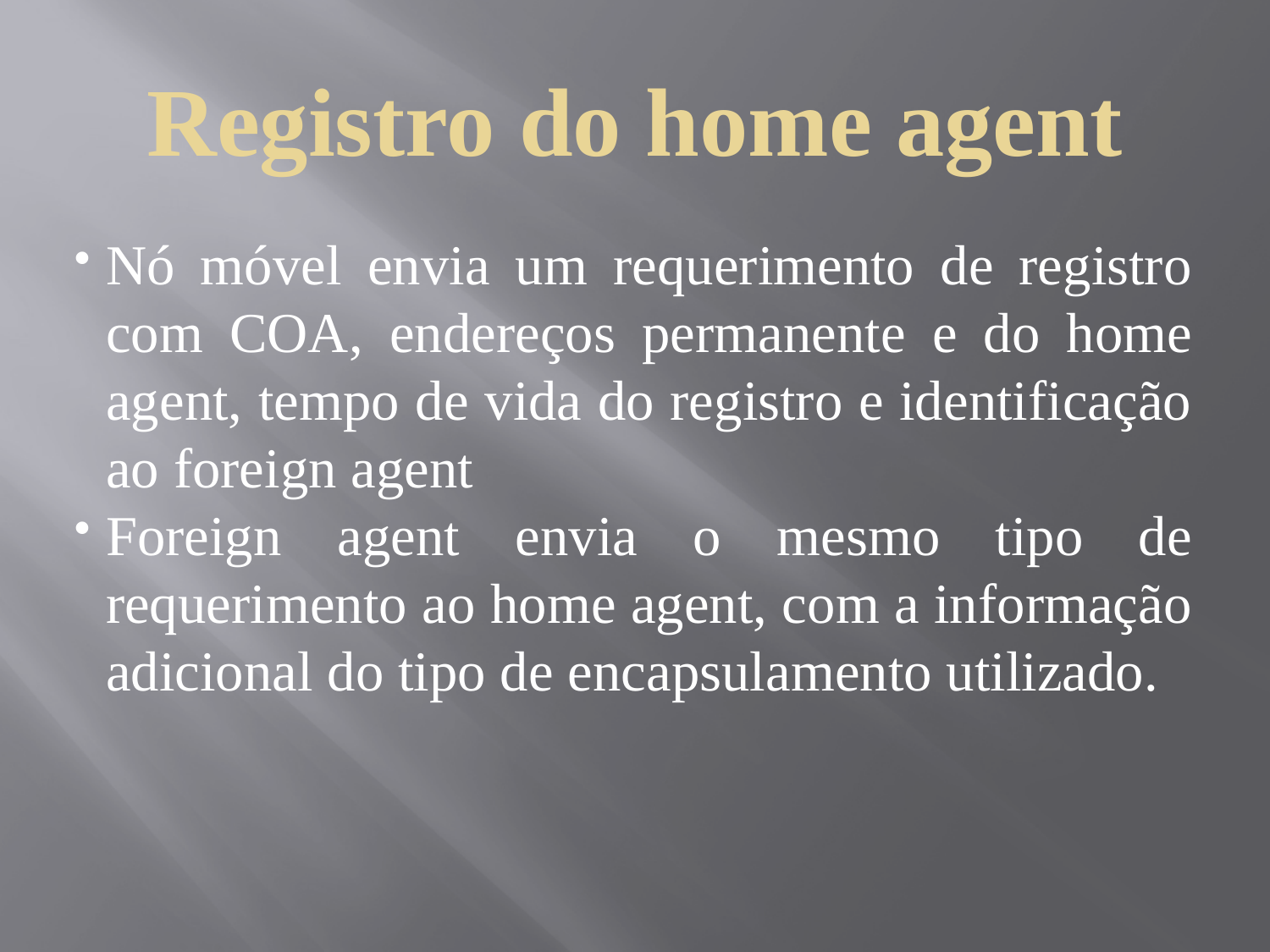

Registro do home agent
Nó móvel envia um requerimento de registro com COA, endereços permanente e do home agent, tempo de vida do registro e identificação ao foreign agent
Foreign agent envia o mesmo tipo de requerimento ao home agent, com a informação adicional do tipo de encapsulamento utilizado.